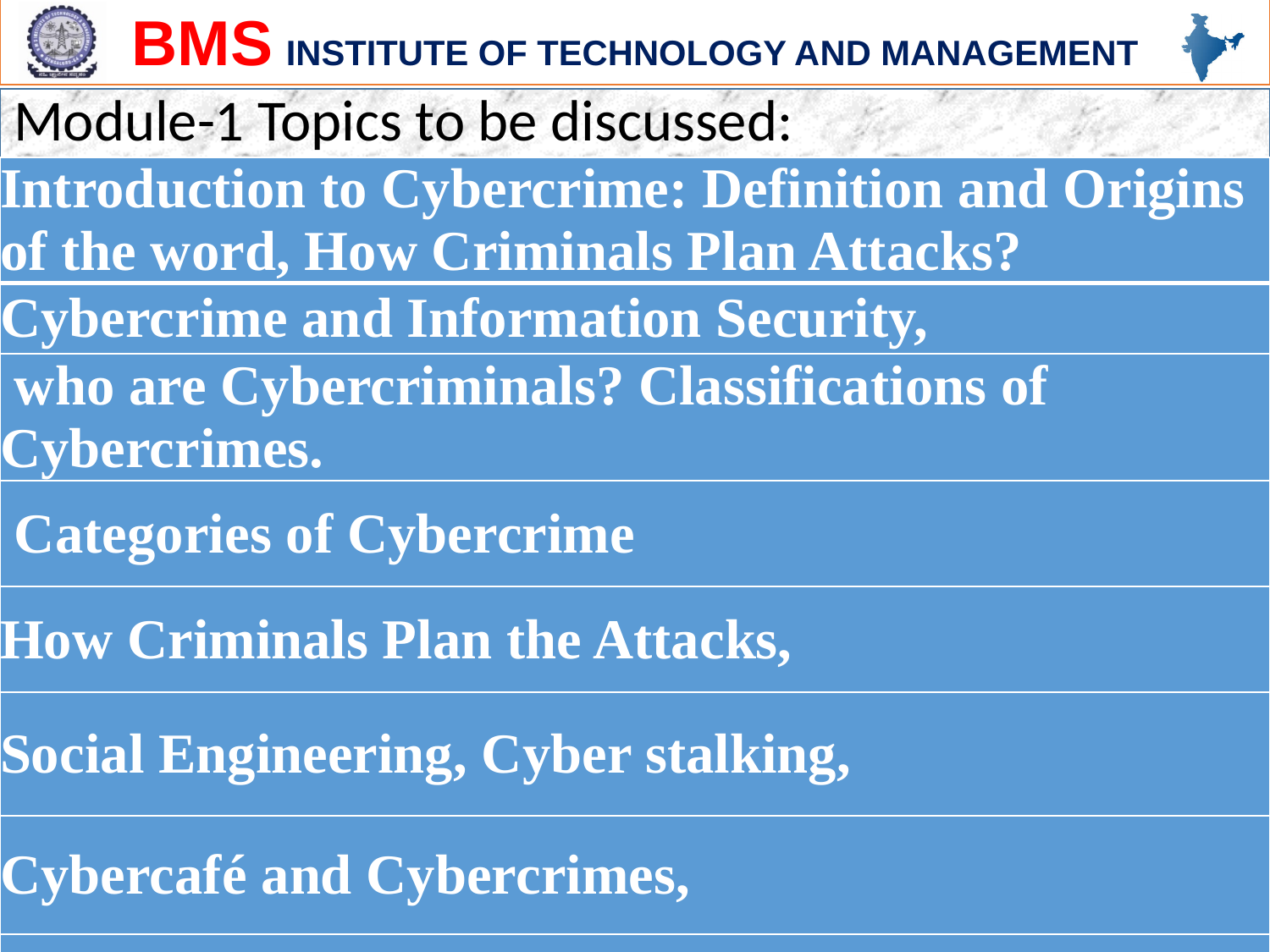

# Module-1 Topics to be discussed:
| Introduction to Cybercrime: Definition and Origins of the word, How Criminals Plan Attacks? |
| --- |
| Cybercrime and Information Security, |
| who are Cybercriminals? Classifications of Cybercrimes. |
| Categories of Cybercrime |
| How Criminals Plan the Attacks, |
| Social Engineering, Cyber stalking, |
| Cybercafé and Cybercrimes, |
| Botnets, Attack Vector. |
|  |
12/13/2023
6